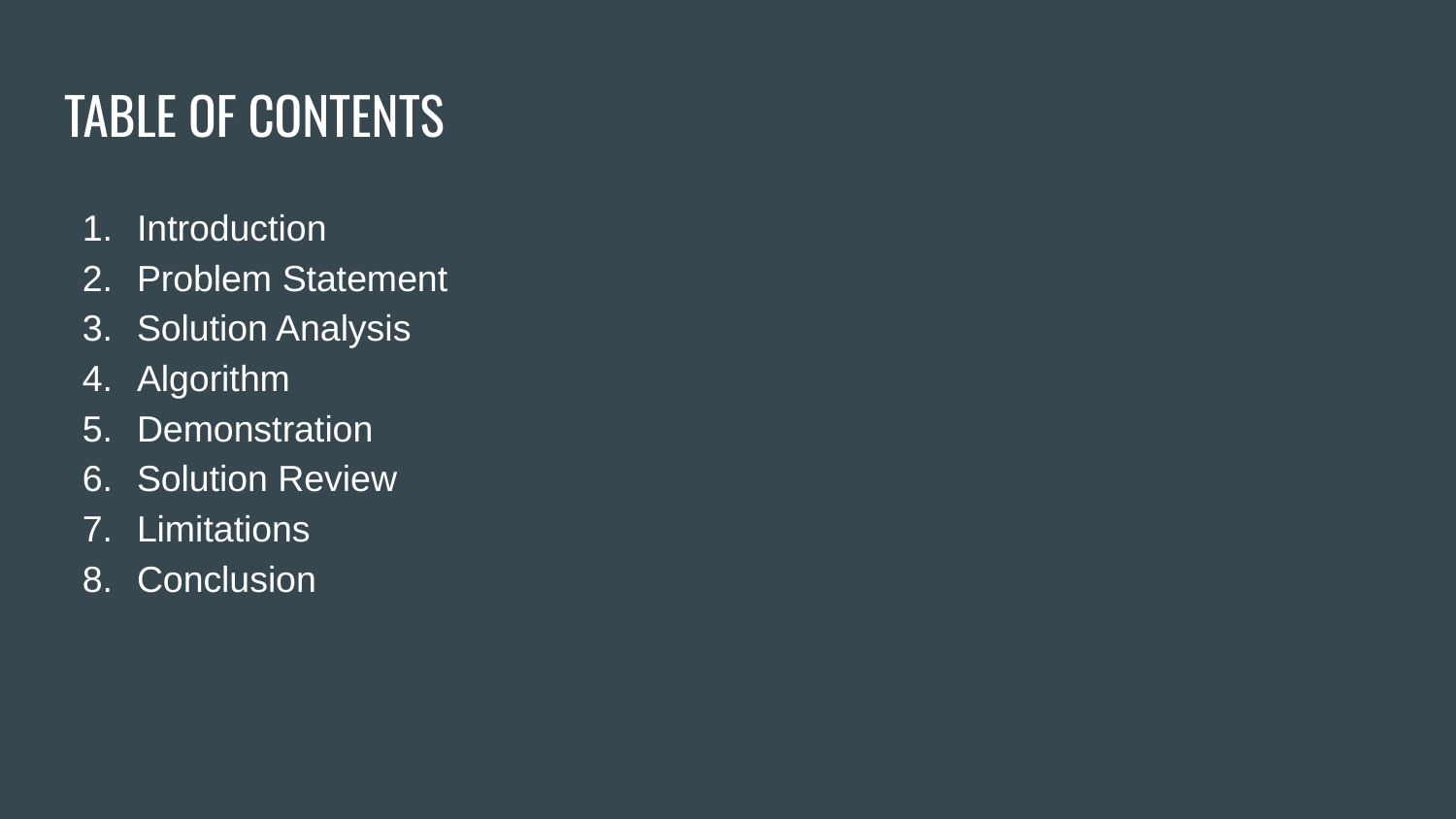

# TABLE OF CONTENTS
Introduction
Problem Statement
Solution Analysis
Algorithm
Demonstration
Solution Review
Limitations
Conclusion